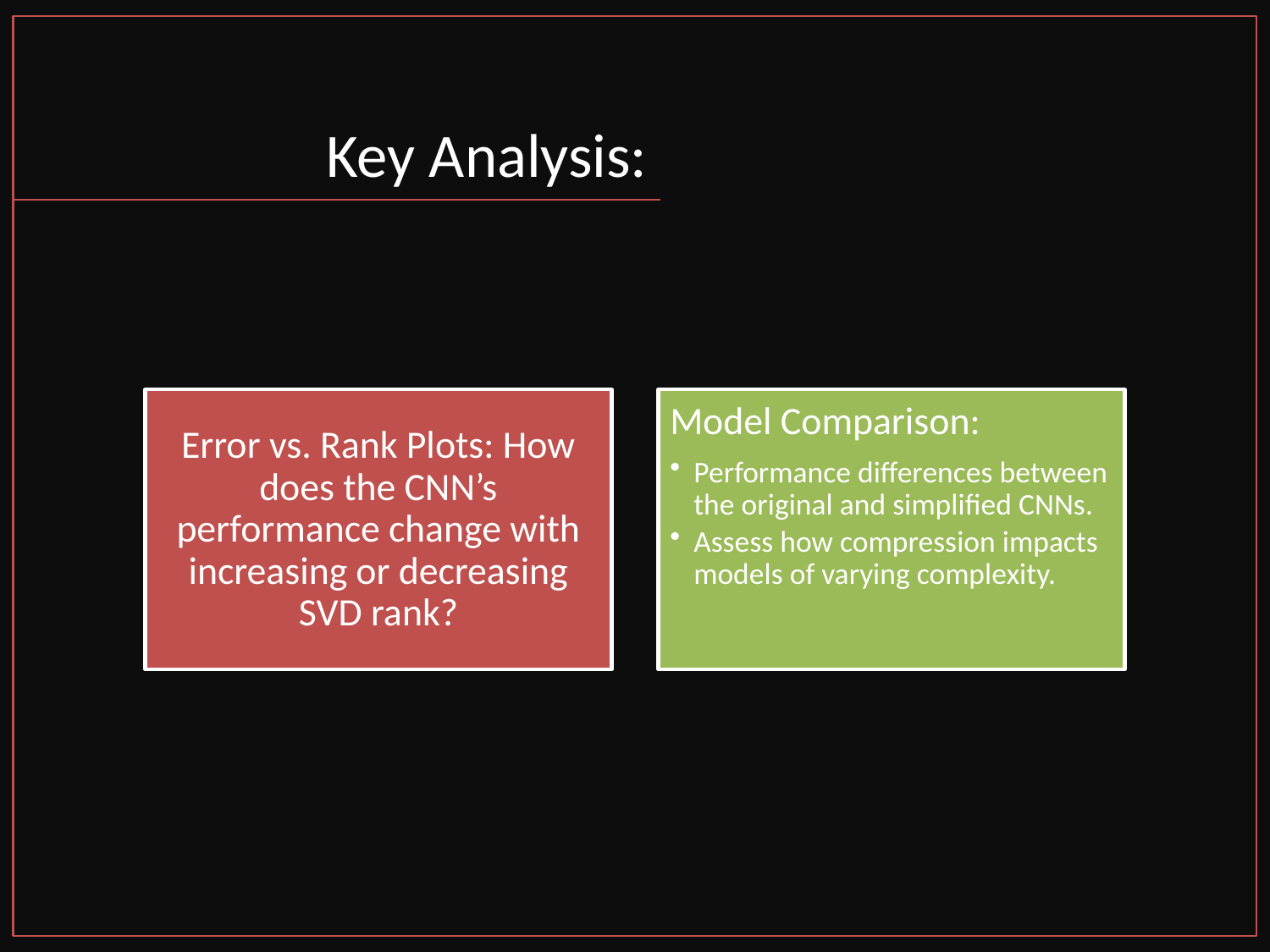

# Key Analysis:
Error vs. Rank Plots: How does the CNN’s performance change with increasing or decreasing SVD rank?
Model Comparison:
Performance differences between the original and simplified CNNs.
Assess how compression impacts models of varying complexity.